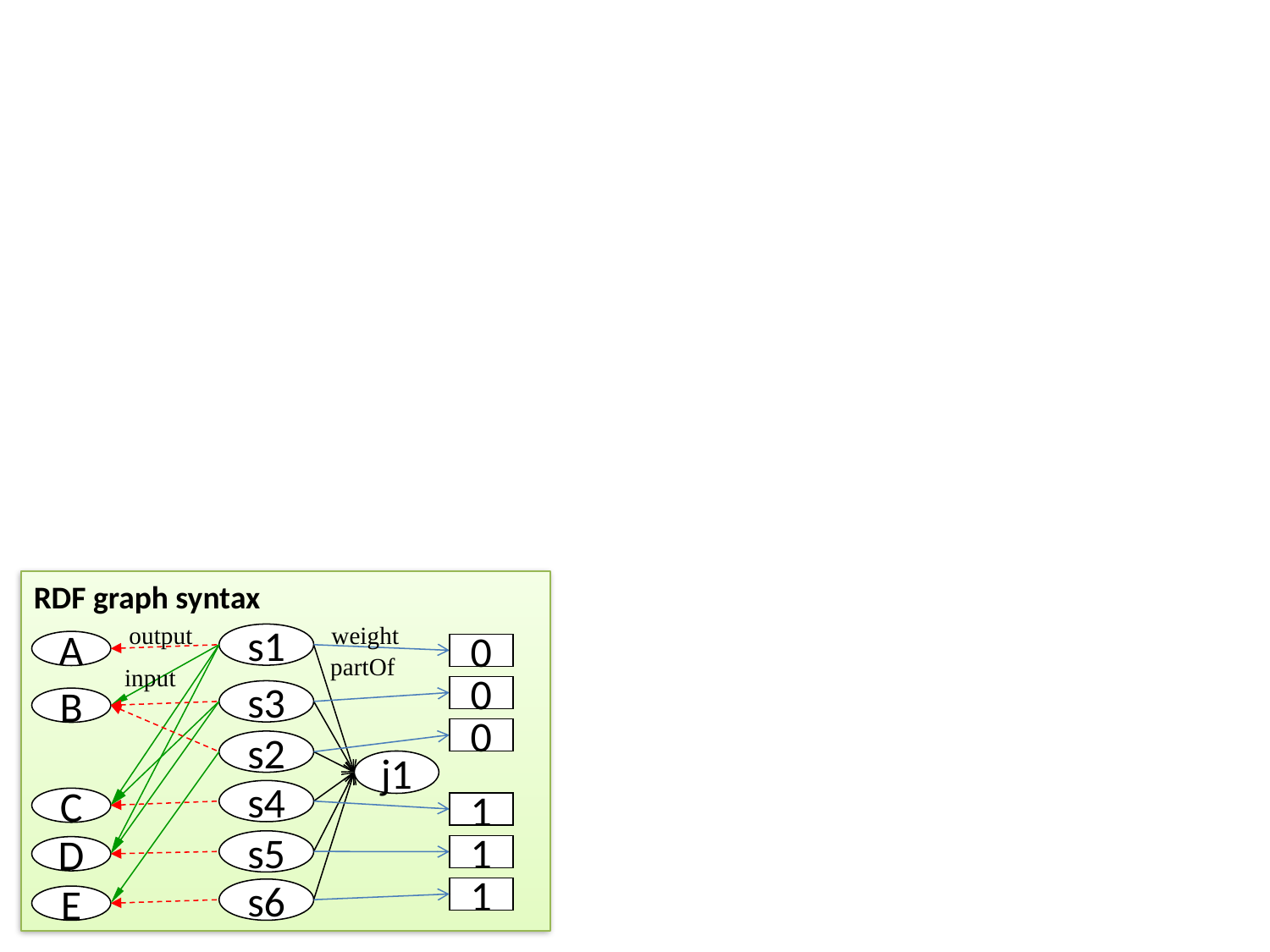

#

RDF graph syntax
weight
output
s1
A
0
partOf
input
0
0
s3
B
0
s2
j1
s4
C
1
s5
1
D
1
s6
E